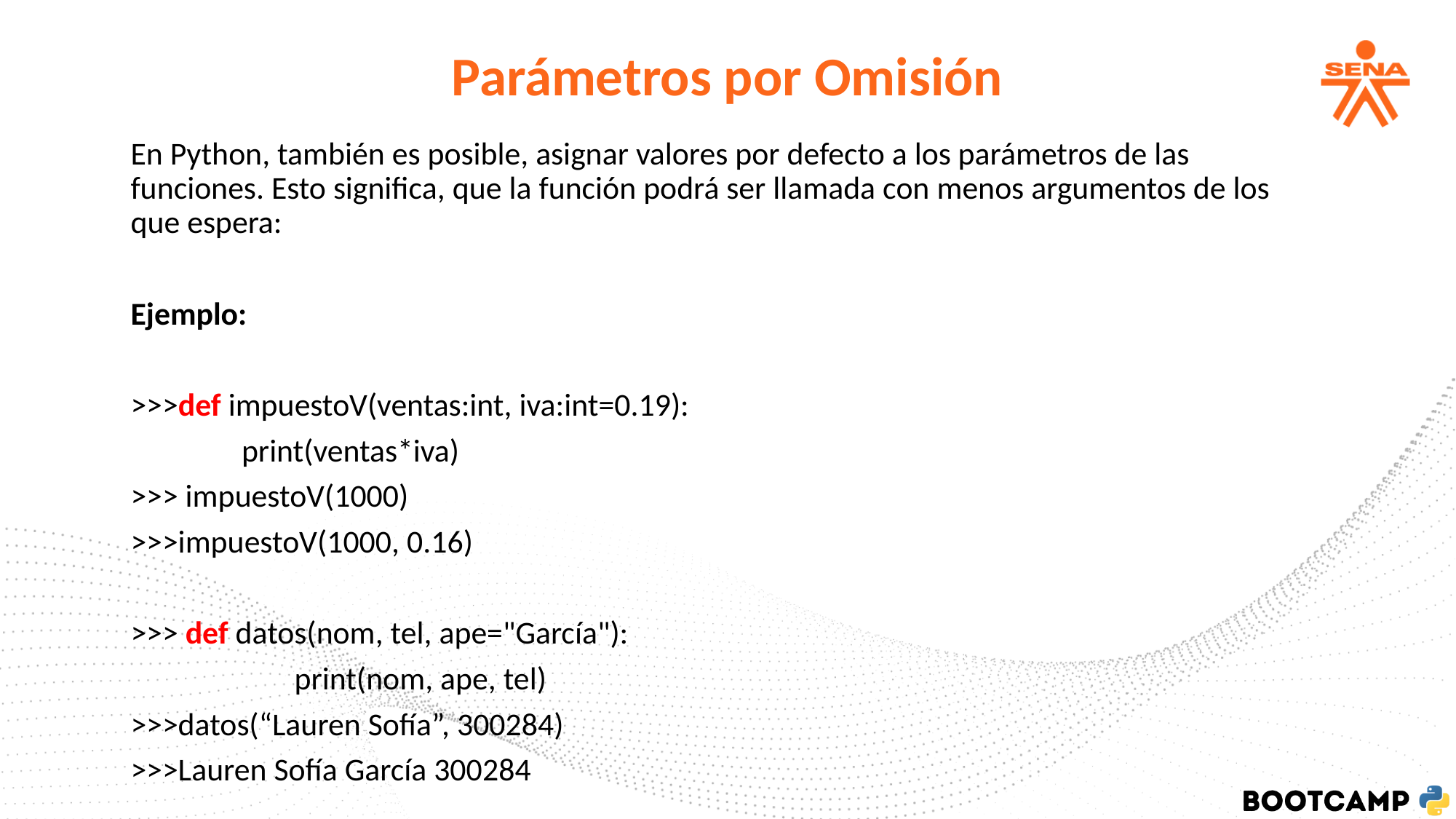

Parámetros por Omisión
En Python, también es posible, asignar valores por defecto a los parámetros de las funciones. Esto significa, que la función podrá ser llamada con menos argumentos de los que espera:

Ejemplo:

>>>def impuestoV(ventas:int, iva:int=0.19):
	    print(ventas*iva)
>>> impuestoV(1000)
>>>impuestoV(1000, 0.16)

>>> def datos(nom, tel, ape="García"):
		print(nom, ape, tel)
>>>datos(“Lauren Sofía”, 300284)
>>>Lauren Sofía García 300284